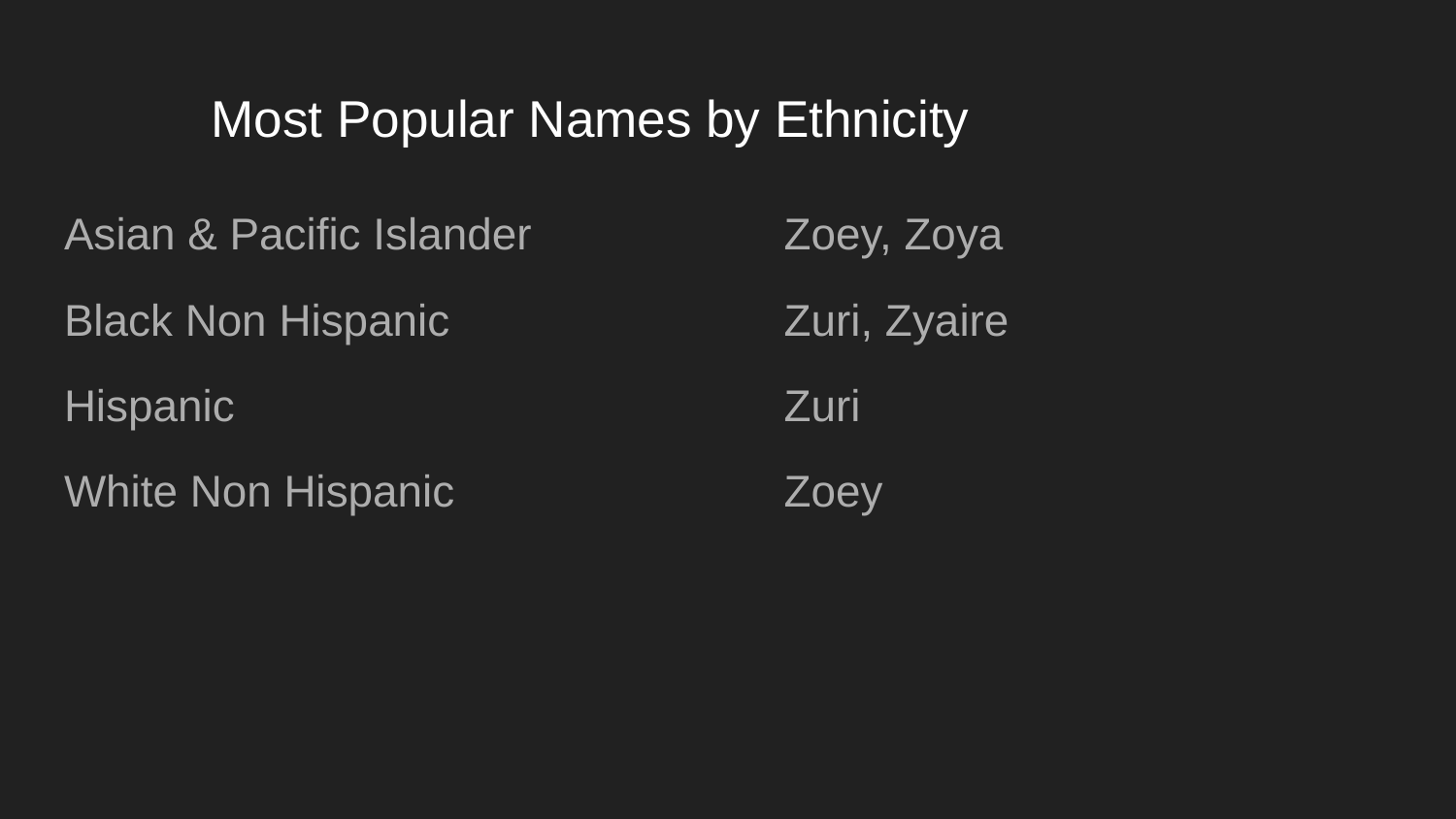

# Most Popular Names by Ethnicity
Asian & Pacific Islander
Black Non Hispanic
Hispanic
White Non Hispanic

Zoey, Zoya
Zuri, Zyaire
Zuri
Zoey